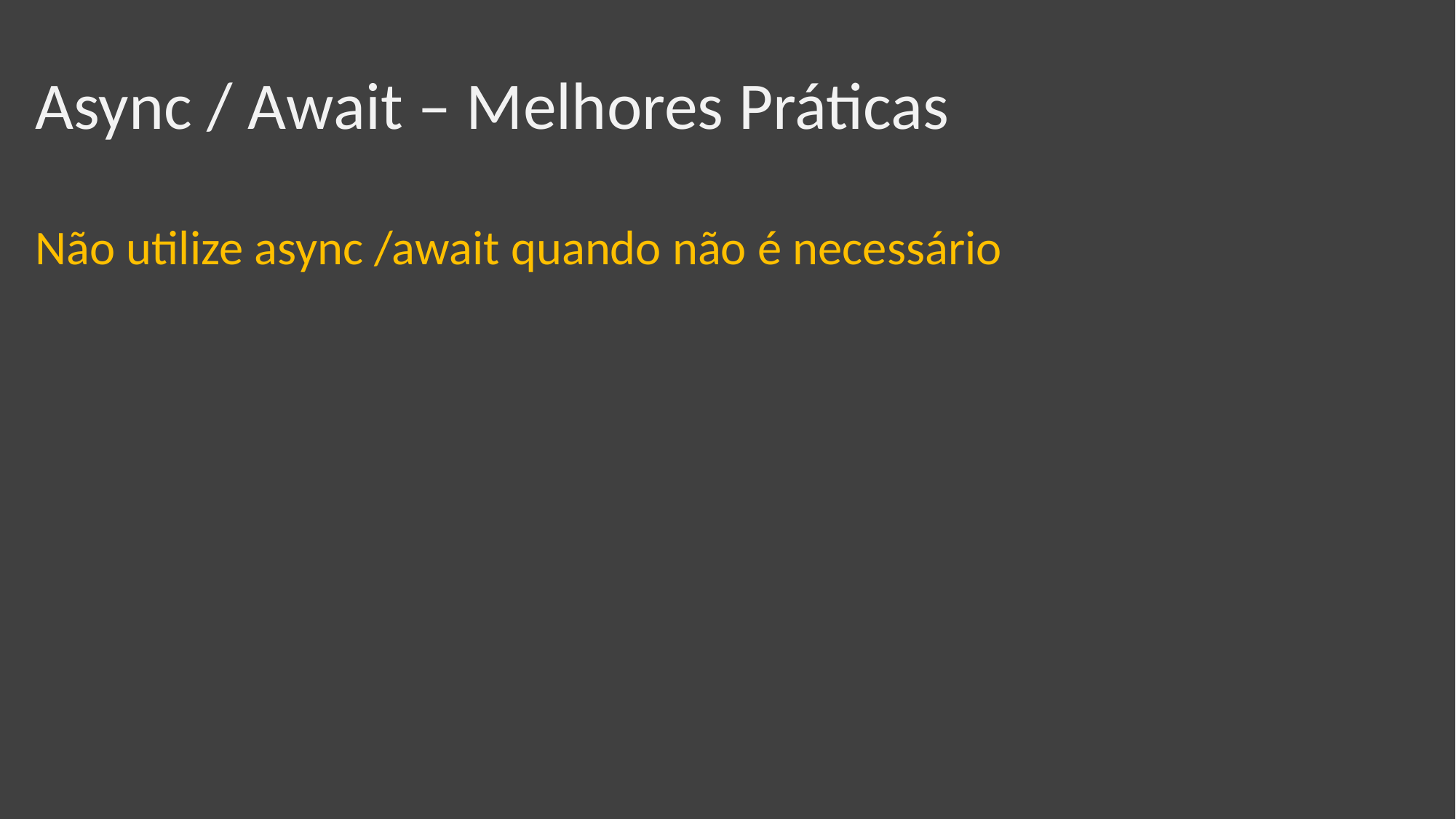

Async / Await – Melhores Práticas
Não utilize async /await quando não é necessário